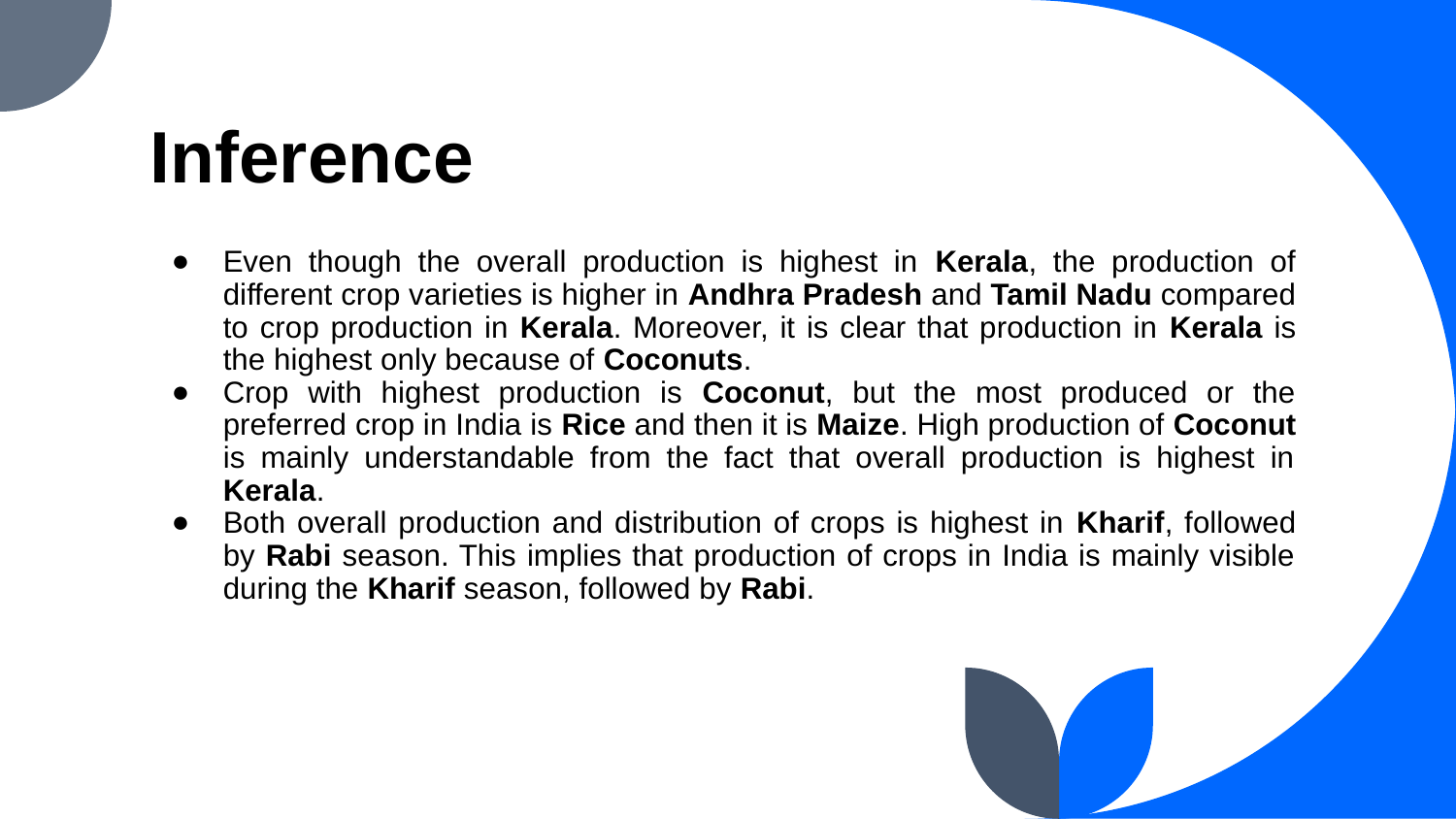

# Inference
Even though the overall production is highest in Kerala, the production of different crop varieties is higher in Andhra Pradesh and Tamil Nadu compared to crop production in Kerala. Moreover, it is clear that production in Kerala is the highest only because of Coconuts.
Crop with highest production is Coconut, but the most produced or the preferred crop in India is Rice and then it is Maize. High production of Coconut is mainly understandable from the fact that overall production is highest in Kerala.
Both overall production and distribution of crops is highest in Kharif, followed by Rabi season. This implies that production of crops in India is mainly visible during the Kharif season, followed by Rabi.